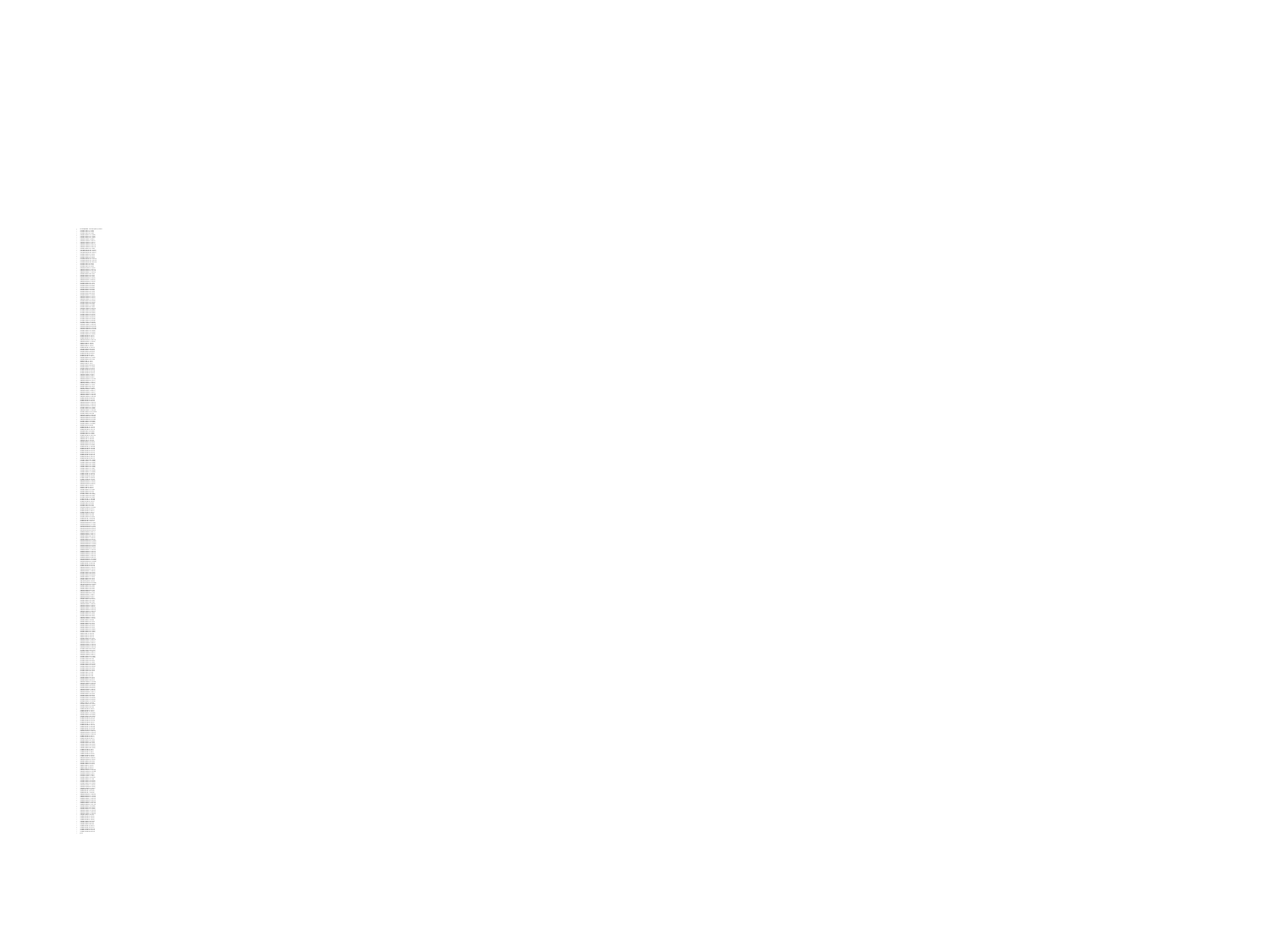

#
ine.util.MapRedUtil - Total input paths to process : 1
(CA,NYSE,CA,2009-11-13,0.04)
(CA,NYSE,CA,2009-02-12,0.04)
(CA,NYSE,CA,2009-05-27,0.04)
(CAE,NYSE,CAE,2009-12-11,0.029)
(CAE,NYSE,CAE,2009-09-11,0.028)
(CAE,NYSE,CAE,2009-06-11,0.027)
(CAG,NYSE,CAG,2009-10-28,0.2)
(CAG,NYSE,CAG,2009-01-28,0.19)
(CAG,NYSE,CAG,2009-04-29,0.19)
(CAH,NYSE,CAH,2009-09-02,9.75)
(CAH,NYSE,CAH,2009-09-29,0.175)
(CAH,NYSE,CAH,2009-06-29,0.175)
(CAS,NYSE,CAS,2009-03-17,0.06)
(CASC,NYSE,CASC,2009-04-27,0.05)
(CASC,NYSE,CASC,2009-06-29,0.05)
(CASC,NYSE,CASC,2009-09-30,0.01)
(CAT,NYSE,CAT,2009-07-16,0.42)
(CAT,NYSE,CAT,2009-10-22,0.42)
(CAT,NYSE,CAT,2009-04-16,0.42)
(CATO,NYSE,CATO,2009-12-17,0.165)
(CATO,NYSE,CATO,2009-09-10,0.165)
(CATO,NYSE,CATO,2009-06-04,0.165)
(CB,NYSE,CB,2009-03-18,0.35)
(CB,NYSE,CB,2009-06-24,0.35)
(CB,NYSE,CB,2009-09-16,0.35)
(CBC,NYSE,CBC,2009-02-11,0.05)
(CBD,NYSE,CBD,2009-05-04,0.247)
(CBD,NYSE,CBD,2009-08-12,0.148)
(CBD,NYSE,CBD,2009-11-19,0.077)
(CBE,NYSE,CBE,2009-08-27,0.25)
(CBE,NYSE,CBE,2009-02-25,0.25)
(CBE,NYSE,CBE,2009-05-27,0.25)
(CBK,NYSE,CBK,2009-03-19,0.06)
(CBK,NYSE,CBK,2009-10-06,0.06)
(CBK,NYSE,CBK,2009-06-16,0.06)
(CBL,NYSE,CBL,2009-03-11,0.37)
(CBL,NYSE,CBL,2009-06-26,0.11)
(CBL,NYSE,CBL,2009-09-28,0.05)
(CBS,NYSE,CBS,2009-06-08,0.05)
(CBS,NYSE,CBS,2009-09-08,0.05)
(CBS,NYSE,CBS,2009-12-09,0.05)
(CBT,NYSE,CBT,2009-05-27,0.18)
(CBT,NYSE,CBT,2009-08-26,0.18)
(CBT,NYSE,CBT,2009-11-24,0.18)
(CBU,NYSE,CBU,2009-06-11,0.22)
(CBU,NYSE,CBU,2009-03-12,0.22)
(CBU,NYSE,CBU,2009-12-11,0.22)
(CBY,NYSE,CBY,2009-04-22,0.639)
(CBY,NYSE,CBY,2009-09-16,0.376)
(CCE,NYSE,CCE,2009-09-09,0.08)
(CCE,NYSE,CCE,2009-11-24,0.08)
(CCE,NYSE,CCE,2009-03-11,0.07)
(CCH,NYSE,CCH,2009-06-22,0.375)
(CCJ,NYSE,CCJ,2009-12-29,0.057)
(CCJ,NYSE,CCJ,2009-09-28,0.055)
(CCJ,NYSE,CCJ,2009-06-26,0.052)
(CCS,NYSE,CCS,2009-07-29,0.414)
(CCS,NYSE,CCS,2009-01-28,0.414)
(CCS,NYSE,CCS,2009-10-28,0.414)
(CCT,NYSE,CCT,2009-04-29,0.438)
(CCT,NYSE,CCT,2009-01-28,0.438)
(CCT,NYSE,CCT,2009-10-28,0.438)
(CCU,NYSE,CCU,2009-04-20,0.895)
(CCU,NYSE,CCU,2009-12-29,0.596)
(CCW,NYSE,CCW,2009-08-28,0.438)
(CCW,NYSE,CCW,2009-05-28,0.438)
(CCW,NYSE,CCW,2009-02-25,0.438)
(CCZ,NYSE,CCZ,2009-10-13,0.406)
(CCZ,NYSE,CCZ,2009-12-29,0.406)
(CCZ,NYSE,CCZ,2009-07-15,0.392)
(CDI,NYSE,CDI,2009-08-11,0.13)
(CDI,NYSE,CDI,2009-03-10,0.13)
(CDI,NYSE,CDI,2009-05-12,0.13)
(CDR,NYSE,CDR,2009-02-06,0.113)
(CDR,NYSE,CDR,2009-12-29,0.09)
(CE,NYSE,CE,2009-04-13,0.04)
(CE,NYSE,CE,2009-07-13,0.04)
(CE,NYSE,CE,2009-01-13,0.04)
(CEE,NYSE,CEE,2009-12-29,0.651)
(CEG,NYSE,CEG,2009-03-06,0.24)
(CEG,NYSE,CEG,2009-12-08,0.24)
(CEG,NYSE,CEG,2009-06-08,0.24)
(CEL,NYSE,CEL,2009-06-04,0.84)
(CEL,NYSE,CEL,2009-08-27,0.8)
(CEL,NYSE,CEL,2009-11-30,0.77)
(CEO,NYSE,CEO,2009-05-14,2.581)
(CEO,NYSE,CEO,2009-09-04,2.58)
(CF,NYSE,CF,2009-11-12,0.1)
(CF,NYSE,CF,2009-08-12,0.1)
(CF,NYSE,CF,2009-05-12,0.1)
(CFR,NYSE,CFR,2009-08-28,0.43)
(CFR,NYSE,CFR,2009-11-27,0.43)
(CFR,NYSE,CFR,2009-05-28,0.43)
(CFT,NYSE,CFT,2009-06-01,0.437)
(CFT,NYSE,CFT,2009-02-02,0.428)
(CFT,NYSE,CFT,2009-04-01,0.425)
(CGO,NYSE,CGO,2009-10-07,0.1)
(CGO,NYSE,CGO,2009-09-08,0.1)
(CGO,NYSE,CGO,2009-08-06,0.1)
(CHA,NYSE,CHA,2009-04-21,1.097)
(CHD,NYSE,CHD,2009-08-11,0.14)
(CHD,NYSE,CHD,2009-11-05,0.14)
(CHD,NYSE,CHD,2009-05-07,0.09)
(CHE,NYSE,CHE,2009-11-17,0.12)
(CHE,NYSE,CHE,2009-08-13,0.12)
(CHE,NYSE,CHE,2009-02-26,0.06)
(CHG,NYSE,CHG,2009-07-08,0.54)
(CHG,NYSE,CHG,2009-10-08,0.54)
(CHG,NYSE,CHG,2009-01-07,0.54)
(CHH,NYSE,CHH,2009-04-01,0.185)
(CHH,NYSE,CHH,2009-12-30,0.185)
(CHH,NYSE,CHH,2009-09-30,0.185)
(CHI,NYSE,CHI,2009-06-08,0.095)
(CHI,NYSE,CHI,2009-05-07,0.095)
(CHI,NYSE,CHI,2009-04-08,0.095)
(CHK,NYSE,CHK,2009-03-30,0.075)
(CHK,NYSE,CHK,2009-12-30,0.075)
(CHK,NYSE,CHK,2009-09-29,0.075)
(CHL,NYSE,CHL,2009-05-11,0.906)
(CHL,NYSE,CHL,2009-09-10,0.868)
(CHN,NYSE,CHN,2009-12-22,0.209)
(CHT,NYSE,CHT,2009-07-30,1.16269)
(CHT,NYSE,CHT,2009-03-03,0.0)
(CHU,NYSE,CHU,2009-06-03,0.293)
(CHW,NYSE,CHW,2009-06-08,0.08)
(CHW,NYSE,CHW,2009-02-06,0.08)
(CHW,NYSE,CHW,2009-03-09,0.08)
(CHY,NYSE,CHY,2009-04-08,0.085)
(CHY,NYSE,CHY,2009-12-29,0.085)
(CHY,NYSE,CHY,2009-11-06,0.085)
(CI,NYSE,CI,2009-03-09,0.04)
(CIB,NYSE,CIB,2009-12-17,0.311)
(CIB,NYSE,CIB,2009-09-17,0.311)
(CIB,NYSE,CIB,2009-06-12,0.274)
(CIF,NYSE,CIF,2009-12-09,0.029)
(CIF,NYSE,CIF,2009-01-12,0.025)
(CIF,NYSE,CIF,2009-04-13,0.022)
(CIG,NYSE,CIG,2009-04-30,0.5456)
(CII,NYSE,CII,2009-09-11,0.485)
(CII,NYSE,CII,2009-12-18,0.485)
(CII,NYSE,CII,2009-03-12,0.485)
(CIM,NYSE,CIM,2009-12-29,0.17)
(CIM,NYSE,CIM,2009-09-29,0.12)
(CIM,NYSE,CIM,2009-05-28,0.08)
(CIR,NYSE,CIR,2009-11-10,0.038)
(CIR,NYSE,CIR,2009-08-12,0.038)
(CIR,NYSE,CIR,2009-03-11,0.038)
(CIU,NYSE,CIU,2009-06-01,0.436)
(CIU,NYSE,CIU,2009-04-01,0.425)
(CIU,NYSE,CIU,2009-02-02,0.418)
(CIX,NYSE,CIX,2009-12-08,0.125)
(CIX,NYSE,CIX,2009-09-10,0.125)
(CIX,NYSE,CIX,2009-03-06,0.125)
(CJA,NYSE,CJA,2009-08-27,0.688)
(CJA,NYSE,CJA,2009-11-25,0.688)
(CJA,NYSE,CJA,2009-02-25,0.688)
(CJB,NYSE,CJB,2009-08-27,0.688)
(CJB,NYSE,CJB,2009-05-27,0.688)
(CJB,NYSE,CJB,2009-02-25,0.688)
(CJR,NYSE,CJR,2009-12-11,0.05)
(CJR,NYSE,CJR,2009-10-13,0.048)
(CJR,NYSE,CJR,2009-11-12,0.048)
(CJS,NYSE,CJS,2009-11-25,0.844)
(CJS,NYSE,CJS,2009-10-16,0.723)
(CJS,NYSE,CJS,2009-08-27,0.581)
(CJT,NYSE,CJT,2009-11-25,0.844)
(CJT,NYSE,CJT,2009-08-27,0.581)
(CKR,NYSE,CKR,2009-01-22,0.06)
(CKR,NYSE,CKR,2009-05-14,0.06)
(CKR,NYSE,CKR,2009-08-06,0.06)
(CL,NYSE,CL,2009-07-22,0.44)
(CL,NYSE,CL,2009-04-22,0.44)
(CL,NYSE,CL,2009-10-22,0.44)
(CLB,NYSE,CLB,2009-07-22,0.85)
(CLB,NYSE,CLB,2009-04-23,0.1)
(CLB,NYSE,CLB,2009-10-21,0.1)
(CLC,NYSE,CLC,2009-10-07,0.098)
(CLC,NYSE,CLC,2009-04-07,0.09)
(CLC,NYSE,CLC,2009-01-07,0.09)
(CLF,NYSE,CLF,2009-11-18,0.088)
(CLF,NYSE,CLF,2009-02-12,0.088)
(CLF,NYSE,CLF,2009-08-12,0.04)
(CLI,NYSE,CLI,2009-01-02,0.64)
(CLI,NYSE,CLI,2009-04-01,0.45)
(CLI,NYSE,CLI,2009-07-01,0.45)
(CLNY,NYSE,CLNY,2009-12-29,0.07)
(CLP,NYSE,CLP,2009-02-05,0.25)
(CLP,NYSE,CLP,2009-07-30,0.15)
(CLP,NYSE,CLP,2009-04-30,0.15)
(CLX,NYSE,CLX,2009-07-23,0.5)
(CLX,NYSE,CLX,2009-10-26,0.5)
(CLX,NYSE,CLX,2009-01-26,0.46)
(CM,NYSE,CM,2009-12-24,0.828)
(CM,NYSE,CM,2009-09-24,0.815)
(CM,NYSE,CM,2009-06-25,0.76)
(CMA,NYSE,CMA,2009-06-11,0.05)
(CMA,NYSE,CMA,2009-12-11,0.05)
(CMA,NYSE,CMA,2009-09-11,0.05)
(CMC,NYSE,CMC,2009-01-06,0.12)
(CMC,NYSE,CMC,2009-09-30,0.12)
(CMC,NYSE,CMC,2009-06-30,0.12)
(CME,NYSE,CME,2009-03-06,1.15)
(CME,NYSE,CME,2009-12-08,1.15)
(CME,NYSE,CME,2009-09-08,1.15)
(CMI,NYSE,CMI,2009-08-19,0.175)
(CMI,NYSE,CMI,2009-11-18,0.175)
(CMI,NYSE,CMI,2009-02-18,0.175)
(CMK,NYSE,CMK,2009-05-11,0.041)
(CMK,NYSE,CMK,2009-06-10,0.041)
(CMK,NYSE,CMK,2009-07-13,0.041)
(CMO,NYSE,CMO,2009-06-26,0.58)
(CMO,NYSE,CMO,2009-09-28,0.56)
(CMO,NYSE,CMO,2009-03-27,0.56)
(CMP,NYSE,CMP,2009-11-27,0.355)
(CMP,NYSE,CMP,2009-02-25,0.355)
(CMP,NYSE,CMP,2009-05-28,0.355)
(CMS,NYSE,CMS,2009-02-04,0.125)
(CMS,NYSE,CMS,2009-11-04,0.125)
(CMS,NYSE,CMS,2009-08-06,0.125)
(CMU,NYSE,CMU,2009-12-09,0.029)
(CMU,NYSE,CMU,2009-10-13,0.028)
(CMU,NYSE,CMU,2009-06-10,0.028)
(CNI,NYSE,CNI,2009-12-08,0.238)
(CNI,NYSE,CNI,2009-09-04,0.229)
(CNI,NYSE,CNI,2009-06-05,0.228)
(CNK,NYSE,CNK,2009-05-29,0.18)
(CNK,NYSE,CNK,2009-08-13,0.18)
(CNK,NYSE,CNK,2009-11-23,0.18)
(CNL,NYSE,CNL,2009-02-05,0.225)
(CNL,NYSE,CNL,2009-08-06,0.225)
(CNL,NYSE,CNL,2009-04-30,0.225)
(CNP,NYSE,CNP,2009-11-12,0.19)
(CNP,NYSE,CNP,2009-08-12,0.19)
(CNP,NYSE,CNP,2009-05-13,0.19)
(CNQ,NYSE,CNQ,2009-12-09,0.1)
(CNQ,NYSE,CNQ,2009-09-09,0.098)
(CNQ,NYSE,CNQ,2009-06-10,0.095)
(CNS,NYSE,CNS,2009-03-27,0.05)
(CNS,NYSE,CNS,2009-09-02,0.05)
(CNS,NYSE,CNS,2009-06-02,0.05)
(CNW,NYSE,CNW,2009-08-12,0.1)
(CNW,NYSE,CNW,2009-11-10,0.1)
(CNW,NYSE,CNW,2009-02-11,0.1)
(CNX,NYSE,CNX,2009-11-02,0.1)
(CNX,NYSE,CNX,2009-08-04,0.1)
(CNX,NYSE,CNX,2009-05-01,0.1)
(COF,NYSE,COF,2009-02-06,0.375)
(COF,NYSE,COF,2009-05-07,0.05)
(COF,NYSE,COF,2009-08-07,0.05)
(COG,NYSE,COG,2009-11-06,0.03)
(COG,NYSE,COG,2009-02-03,0.03)
(COG,NYSE,COG,2009-05-08,0.03)
(COH,NYSE,COH,2009-12-03,0.075)
(COH,NYSE,COH,2009-06-04,0.075)
(COH,NYSE,COH,2009-09-03,0.075)
(COL,NYSE,COL,2009-02-11,0.24)
(COL,NYSE,COL,2009-05-14,0.24)
(COL,NYSE,COL,2009-08-13,0.24)
(COO,NYSE,COO,2009-07-16,0.03)
(COO,NYSE,COO,2009-01-14,0.03)
(COP,NYSE,COP,2009-10-28,0.5)
(COP,NYSE,COP,2009-05-21,0.47)
(COP,NYSE,COP,2009-02-19,0.47)
(COV,NYSE,COV,2009-10-02,0.18)
(COV,NYSE,COV,2009-03-26,0.16)
(COV,NYSE,COV,2009-07-31,0.16)
(COY,NYSE,COY,2009-04-13,0.061)
(COY,NYSE,COY,2009-03-12,0.061)
(COY,NYSE,COY,2009-02-11,0.061)
(CP,NYSE,CP,2009-12-29,0.236)
(CP,NYSE,CP,2009-09-23,0.232)
(CP,NYSE,CP,2009-06-24,0.215)
(CPA,NYSE,CPA,2009-05-27,0.37)
(CPB,NYSE,CPB,2009-12-28,0.275)
(CPB,NYSE,CPB,2009-10-01,0.25)
(CPB,NYSE,CPB,2009-04-02,0.25)
(CPK,NYSE,CPK,2009-12-10,0.315)
(CPK,NYSE,CPK,2009-09-10,0.315)
(CPK,NYSE,CPK,2009-06-10,0.315)
(CPL,NYSE,CPL,2009-08-18,1.963)
(CPL,NYSE,CPL,2009-03-03,1.617)
(CPO,NYSE,CPO,2009-12-30,0.14)
(CPO,NYSE,CPO,2009-06-26,0.14)
(CPO,NYSE,CPO,2009-09-28,0.14)
(CPP,NYSE,CPP,2009-06-10,1.006)
(CPP,NYSE,CPP,2009-12-10,1.006)
(CPT,NYSE,CPT,2009-03-27,0.7)
(CPT,NYSE,CPT,2009-06-26,0.45)
(CPT,NYSE,CPT,2009-12-17,0.45)
(CPV,NYSE,CPV,2009-09-09,0.422)
(CPV,NYSE,CPV,2009-03-10,0.422)
(CPV,NYSE,CPV,2009-06-10,0.422)
(CPY,NYSE,CPY,2009-02-25,0.16)
(CPY,NYSE,CPY,2009-05-19,0.16)
(CPY,NYSE,CPY,2009-08-13,0.16)
(CR,NYSE,CR,2009-11-25,0.2)
(CR,NYSE,CR,2009-02-25,0.2)
(CR,NYSE,CR,2009-05-27,0.2)
(CRE,NYSE,CRE,2009-03-24,0.17)
(CRE,NYSE,CRE,2009-12-10,0.17)
(CRE,NYSE,CRE,2009-09-09,0.17)
(CRH,NYSE,CRH,2009-03-11,0.609)
(CRH,NYSE,CRH,2009-09-02,0.265)
(CRP,NYSE,CRP,2009-12-08,0.494)
(CRP,NYSE,CRP,2009-03-09,0.494)
(CRP,NYSE,CRP,2009-09-08,0.494)
(CRR,NYSE,CRR,2009-07-30,0.18)
(CRR,NYSE,CRR,2009-10-29,0.18)
(CRR,NYSE,CRR,2009-01-29,0.17)
(CRS,NYSE,CRS,2009-10-23,0.18)
(CRS,NYSE,CRS,2009-08-28,0.18)
(CRS,NYSE,CRS,2009-05-01,0.18)
(CRT,NYSE,CRT,2009-10-28,0.226)
(CRT,NYSE,CRT,2009-01-28,0.223)
(CRT,NYSE,CRT,2009-11-25,0.195)
(CS,NYSE,CS,2009-04-27,0.096)
(CSA,NYSE,CSA,2009-03-27,0.225)
(CSA,NYSE,CSA,2009-01-12,0.225)
(CSA,NYSE,CSA,2009-06-23,0.1)
(CSE,NYSE,CSE,2009-06-12,0.01)
(CSE,NYSE,CSE,2009-03-19,0.01)
(CSE,NYSE,CSE,2009-12-14,0.01)
(CSH,NYSE,CSH,2009-11-02,0.035)
(CSH,NYSE,CSH,2009-05-04,0.035)
(CSH,NYSE,CSH,2009-08-03,0.035)
(CSJ,NYSE,CSJ,2009-04-01,0.374)
(CSJ,NYSE,CSJ,2009-03-02,0.367)
(CSJ,NYSE,CSJ,2009-05-01,0.359)
(CSL,NYSE,CSL,2009-08-12,0.16)
(CSL,NYSE,CSL,2009-11-12,0.16)
(CSL,NYSE,CSL,2009-05-14,0.155)
(CSP,NYSE,CSP,2009-12-28,0.098)
(CSP,NYSE,CSP,2009-12-01,0.098)
(CSP,NYSE,CSP,2009-02-02,0.065)
(CSQ,NYSE,CSQ,2009-06-08,0.075)
(CSQ,NYSE,CSQ,2009-05-07,0.075)
(CSQ,NYSE,CSQ,2009-03-09,0.075)
(CSS,NYSE,CSS,2009-02-26,0.15)
(CSS,NYSE,CSS,2009-06-09,0.15)
(CSS,NYSE,CSS,2009-08-28,0.15)
(CSX,NYSE,CSX,2009-02-25,0.22)
(CSX,NYSE,CSX,2009-11-25,0.22)
(CSX,NYSE,CSX,2009-08-27,0.22)
(CTB,NYSE,CTB,2009-03-05,0.105)
(CTB,NYSE,CTB,2009-05-29,0.105)
(CTB,NYSE,CTB,2009-08-31,0.105)
(CTL,NYSE,CTL,2009-03-13,0.7)
(CTL,NYSE,CTL,2009-09-03,0.7)
(CTL,NYSE,CTL,2009-11-30,0.7)
(CTS,NYSE,CTS,2009-03-25,0.03)
(CTS,NYSE,CTS,2009-09-23,0.03)
(CTS,NYSE,CTS,2009-12-22,0.03)
(CUB,NYSE,CUB,2009-03-06,0.09)
(CUB,NYSE,CUB,2009-08-19,0.09)
(CUZ,NYSE,CUZ,2009-02-05,0.25)
(CUZ,NYSE,CUZ,2009-04-29,0.25)
(CUZ,NYSE,CUZ,2009-07-30,0.15)
(CV,NYSE,CV,2009-07-31,0.23)
(CV,NYSE,CV,2009-10-30,0.23)
(CV,NYSE,CV,2009-05-01,0.23)
(CVB,NYSE,CVB,2009-02-25,0.388)
(CVB,NYSE,CVB,2009-08-27,0.388)
(CVC,NYSE,CVC,2009-05-14,0.1)
(CVC,NYSE,CVC,2009-03-05,0.1)
(CVC,NYSE,CVC,2009-11-10,0.1)
(CVE,NYSE,CVE,2009-12-09,23.55)
(CVE,NYSE,CVE,2009-12-17,0.2)
(CVS,NYSE,CVS,2009-10-20,0.076)
(CVS,NYSE,CVS,2009-04-20,0.076)
(CVS,NYSE,CVS,2009-07-21,0.076)
(CVX,NYSE,CVX,2009-11-16,0.68)
(CVX,NYSE,CVX,2009-08-17,0.68)
(CVX,NYSE,CVX,2009-02-12,0.65)
(CW,NYSE,CW,2009-06-30,0.08)
(CW,NYSE,CW,2009-10-07,0.08)
(CW,NYSE,CW,2009-11-23,0.08)
(CWF,NYSE,CWF,2009-01-20,0.034)
(CWF,NYSE,CWF,2009-02-17,0.034)
(CWF,NYSE,CWF,2009-03-17,0.034)
(CWT,NYSE,CWT,2009-11-05,0.295)
(CWT,NYSE,CWT,2009-08-06,0.295)
(CWT,NYSE,CWT,2009-02-05,0.295)
(CWZ,NYSE,CWZ,2009-10-09,1.109)
(CWZ,NYSE,CWZ,2009-04-09,1.109)
(CXE,NYSE,CXE,2009-12-09,0.032)
(CXE,NYSE,CXE,2009-08-10,0.031)
(CXE,NYSE,CXE,2009-07-13,0.031)
(CXH,NYSE,CXH,2009-10-13,0.054)
(CXH,NYSE,CXH,2009-12-09,0.054)
(CXH,NYSE,CXH,2009-11-10,0.054)
(CYD,NYSE,CYD,2009-10-02,0.1)
(CYE,NYSE,CYE,2009-03-12,0.06)
(CYE,NYSE,CYE,2009-04-13,0.06)
(CYE,NYSE,CYE,2009-05-13,0.06)
(CYN,NYSE,CYN,2009-02-02,0.25)
(CYN,NYSE,CYN,2009-05-04,0.1)
(CYN,NYSE,CYN,2009-08-03,0.1)
(CYS,NYSE,CYS,2009-12-29,0.55)
(CYS,NYSE,CYS,2009-10-01,0.35)
(CYT,NYSE,CYT,2009-02-06,0.125)
(CYT,NYSE,CYT,2009-05-07,0.013)
(CYT,NYSE,CYT,2009-08-06,0.013)
grunt>